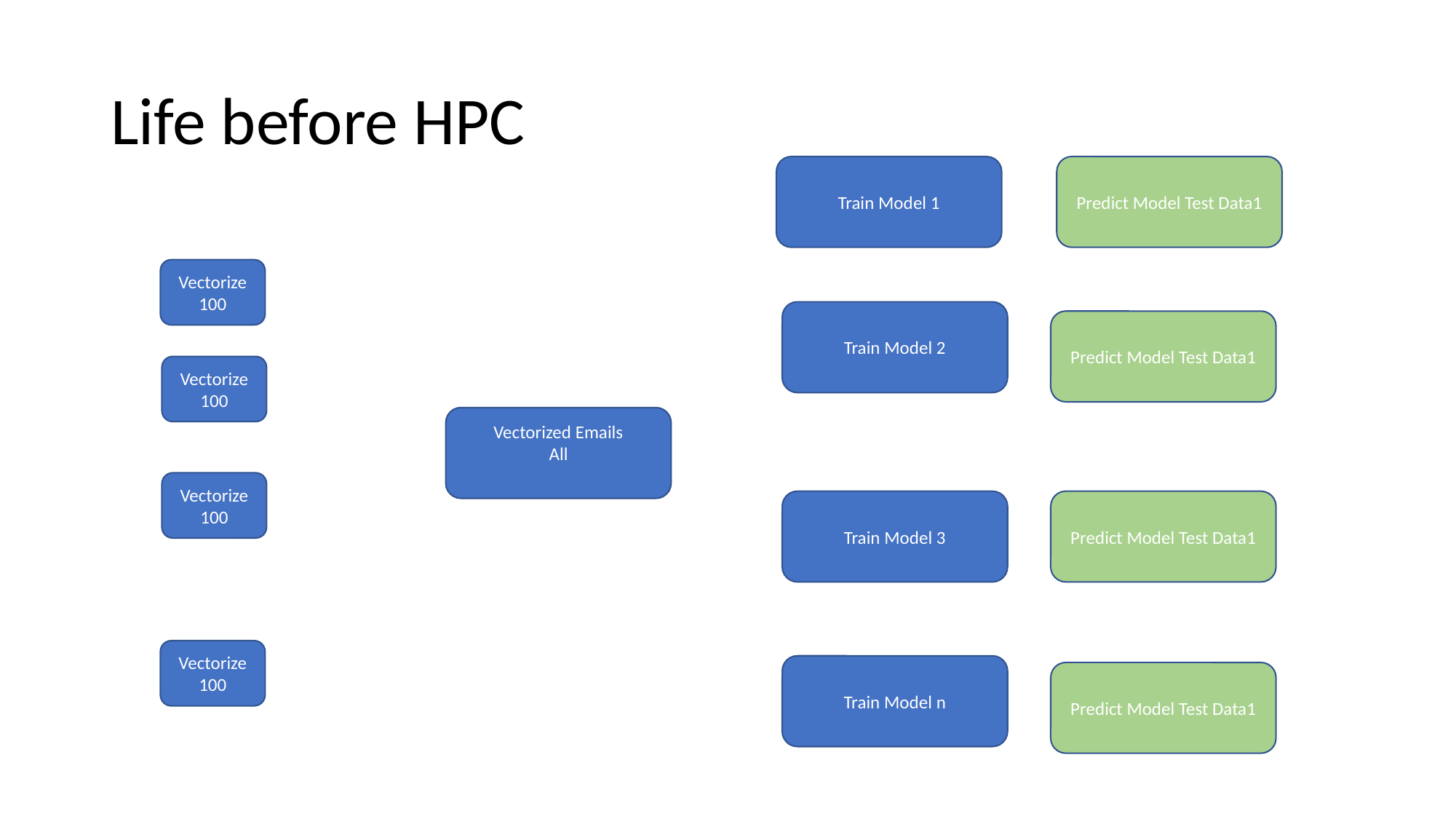

# Life before HPC
Predict Model Test Data1
Train Model 1
Vectorize
100
Train Model 2
Predict Model Test Data1
Vectorize
100
Vectorized Emails
All

Vectorize
100
Predict Model Test Data1
Train Model 3
Vectorize
100
Train Model n
Predict Model Test Data1